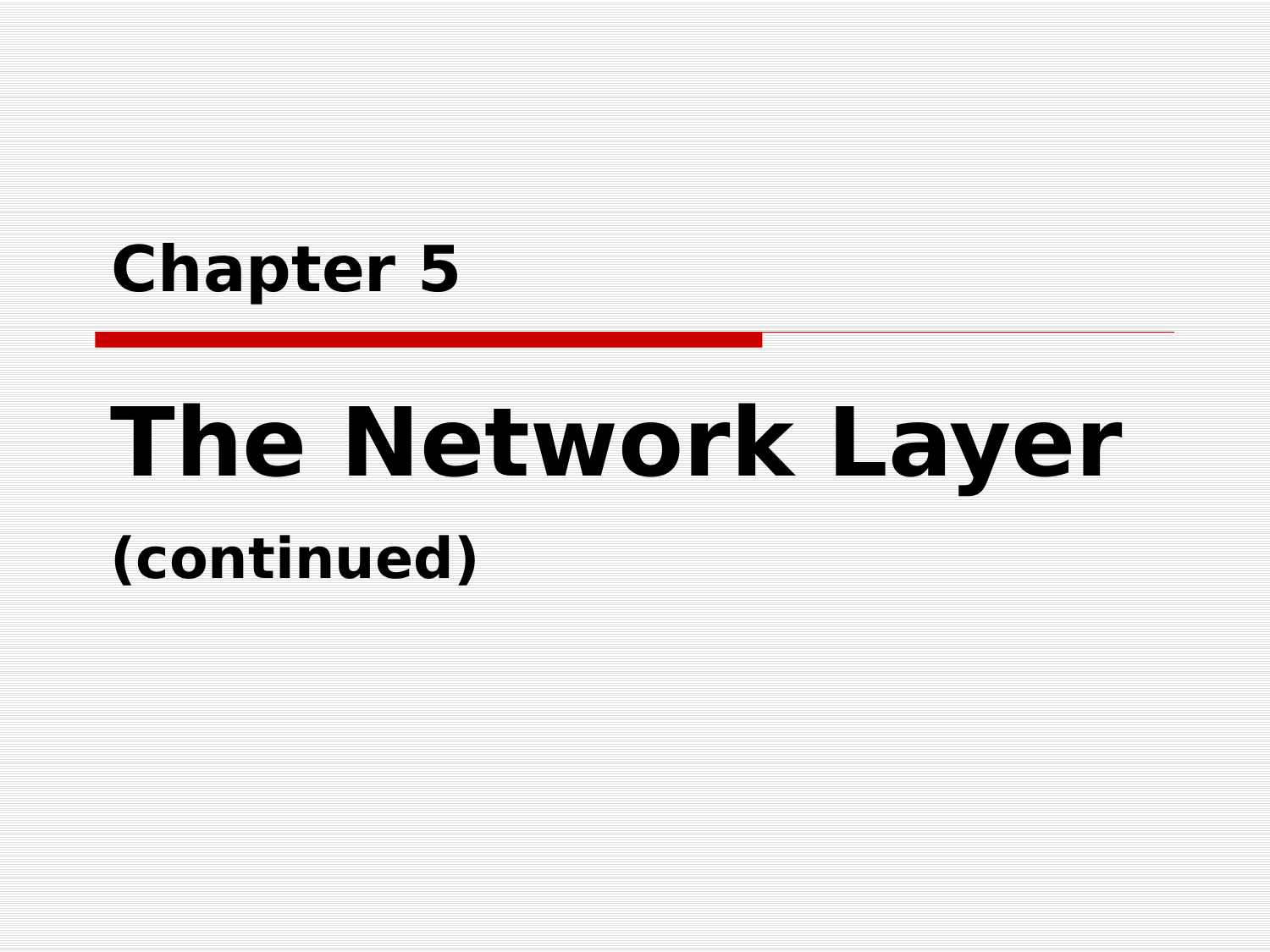

Chapter 5
# The Network Layer (continued)